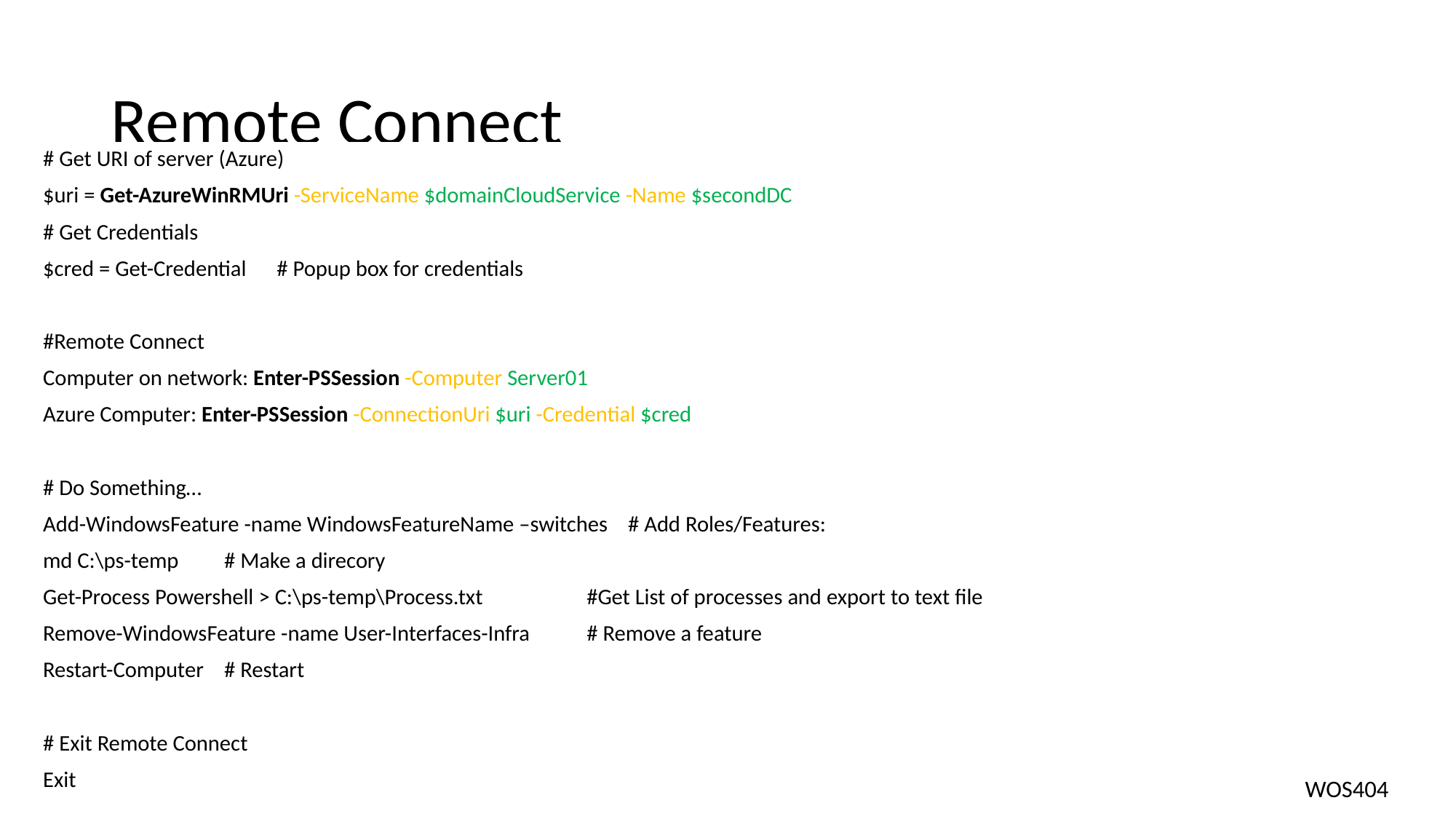

# Remote Connect
# Get URI of server (Azure)
$uri = Get-AzureWinRMUri -ServiceName $domainCloudService -Name $secondDC
# Get Credentials
$cred = Get-Credential      # Popup box for credentials

#Remote Connect
Computer on network: Enter-PSSession -Computer Server01
Azure Computer: Enter-PSSession -ConnectionUri $uri -Credential $cred

# Do Something…
Add-WindowsFeature -name WindowsFeatureName –switches    # Add Roles/Features:
md C:\ps-temp						# Make a direcory
Get-Process Powershell > C:\ps-temp\Process.txt    		#Get List of processes and export to text file
Remove-WindowsFeature -name User-Interfaces-Infra   	# Remove a feature
Restart-Computer					# Restart

# Exit Remote Connect
Exit
@ ITProGuru      #TR21WOS404